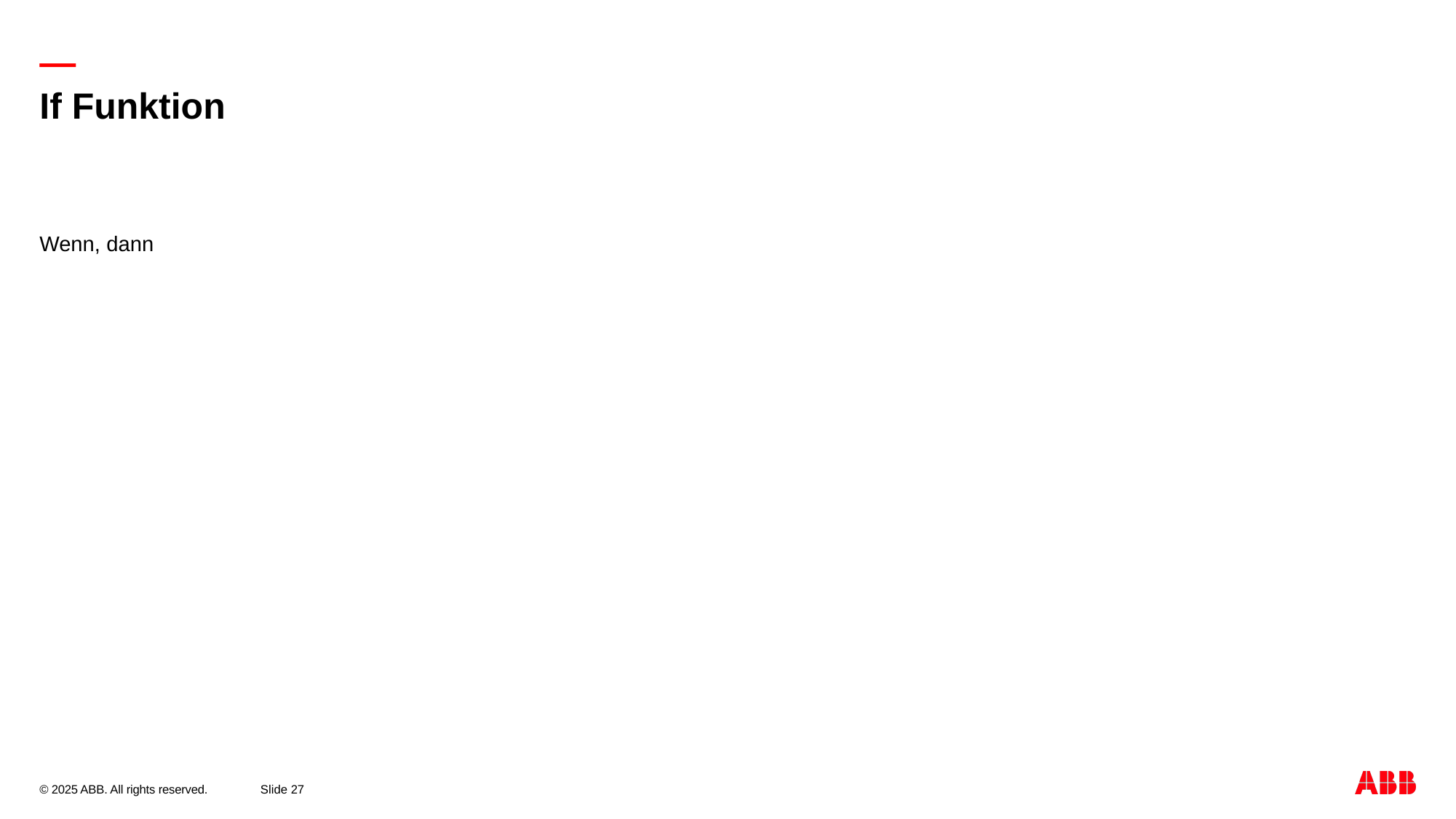

# If Funktion

Wenn, dann

September 9, 2025
Slide 27